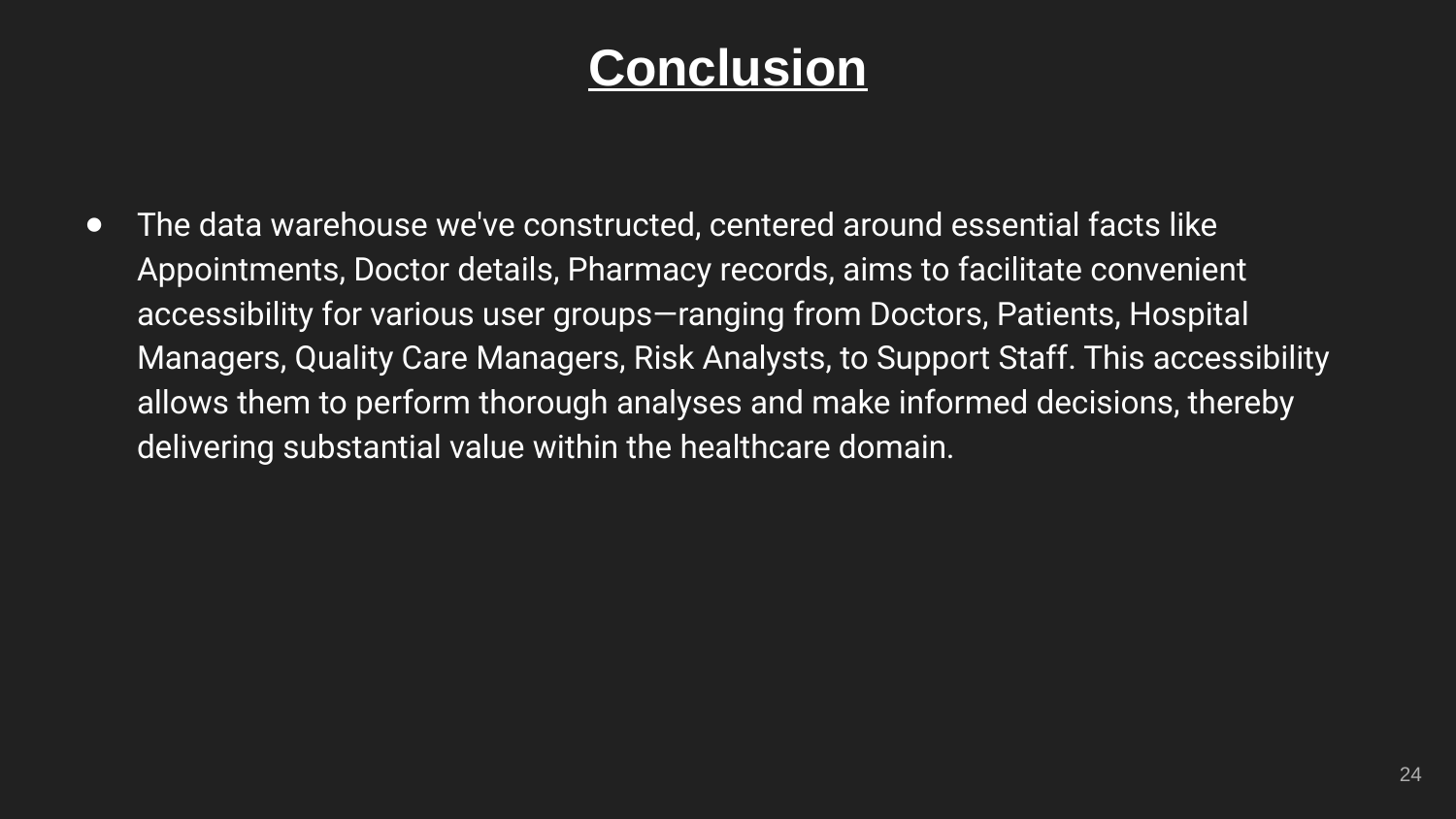

# Conclusion
The data warehouse we've constructed, centered around essential facts like Appointments, Doctor details, Pharmacy records, aims to facilitate convenient accessibility for various user groups—ranging from Doctors, Patients, Hospital Managers, Quality Care Managers, Risk Analysts, to Support Staff. This accessibility allows them to perform thorough analyses and make informed decisions, thereby delivering substantial value within the healthcare domain.
24